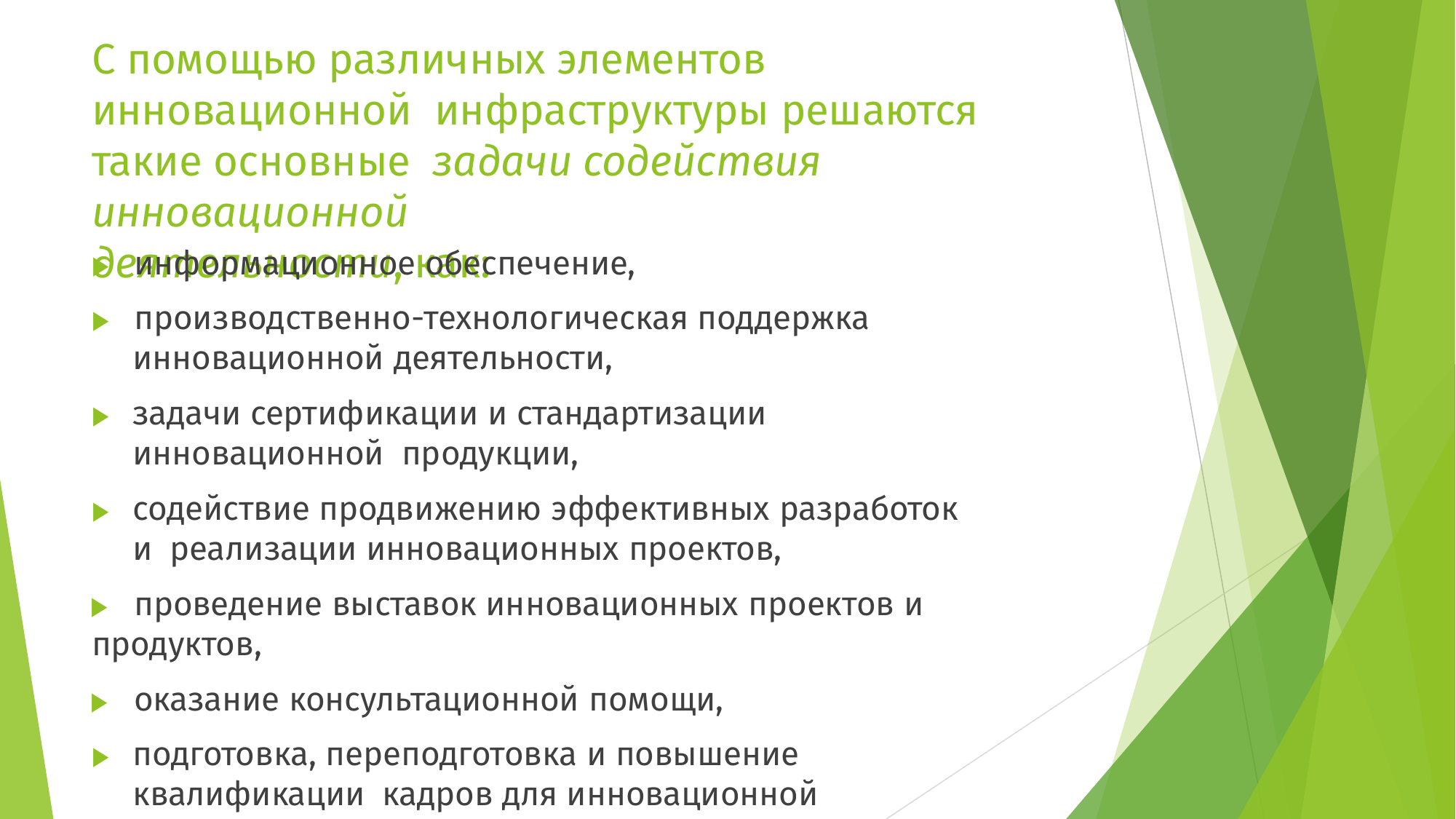

# С помощью различных элементов инновационной  инфраструктуры решаются такие основные  задачи содействия инновационной
деятельности, как:
▶	информационное обеспечение,
▶	производственно-технологическая поддержка
инновационной деятельности,
▶	задачи сертификации и стандартизации инновационной  продукции,
▶	содействие продвижению эффективных разработок и  реализации инновационных проектов,
▶	проведение выставок инновационных проектов и продуктов,
▶	оказание консультационной помощи,
▶	подготовка, переподготовка и повышение квалификации  кадров для инновационной деятельности и другие.